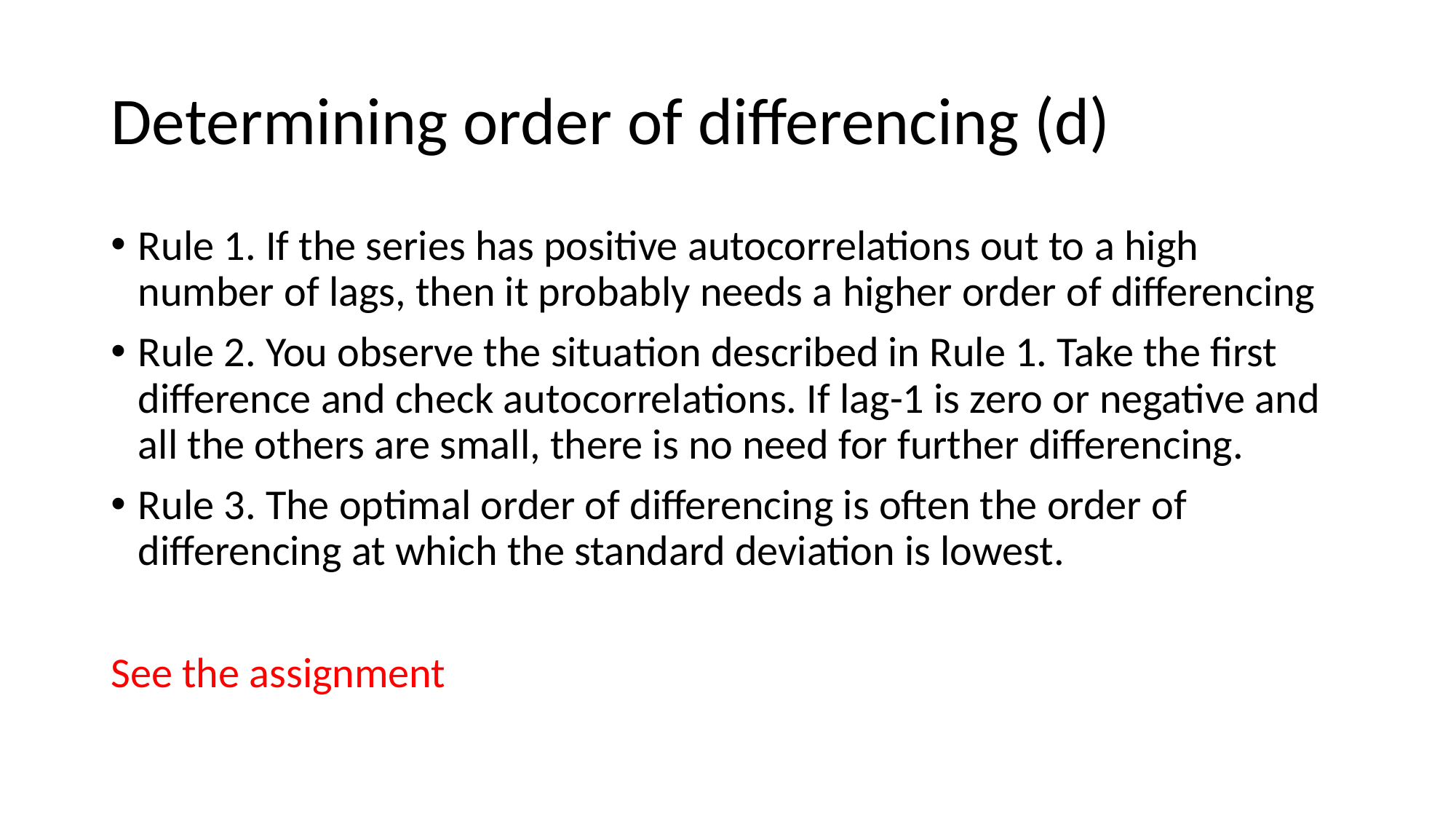

# Determining order of differencing (d)
Rule 1. If the series has positive autocorrelations out to a high number of lags, then it probably needs a higher order of differencing
Rule 2. You observe the situation described in Rule 1. Take the first difference and check autocorrelations. If lag-1 is zero or negative and all the others are small, there is no need for further differencing.
Rule 3. The optimal order of differencing is often the order of differencing at which the standard deviation is lowest.

See the assignment